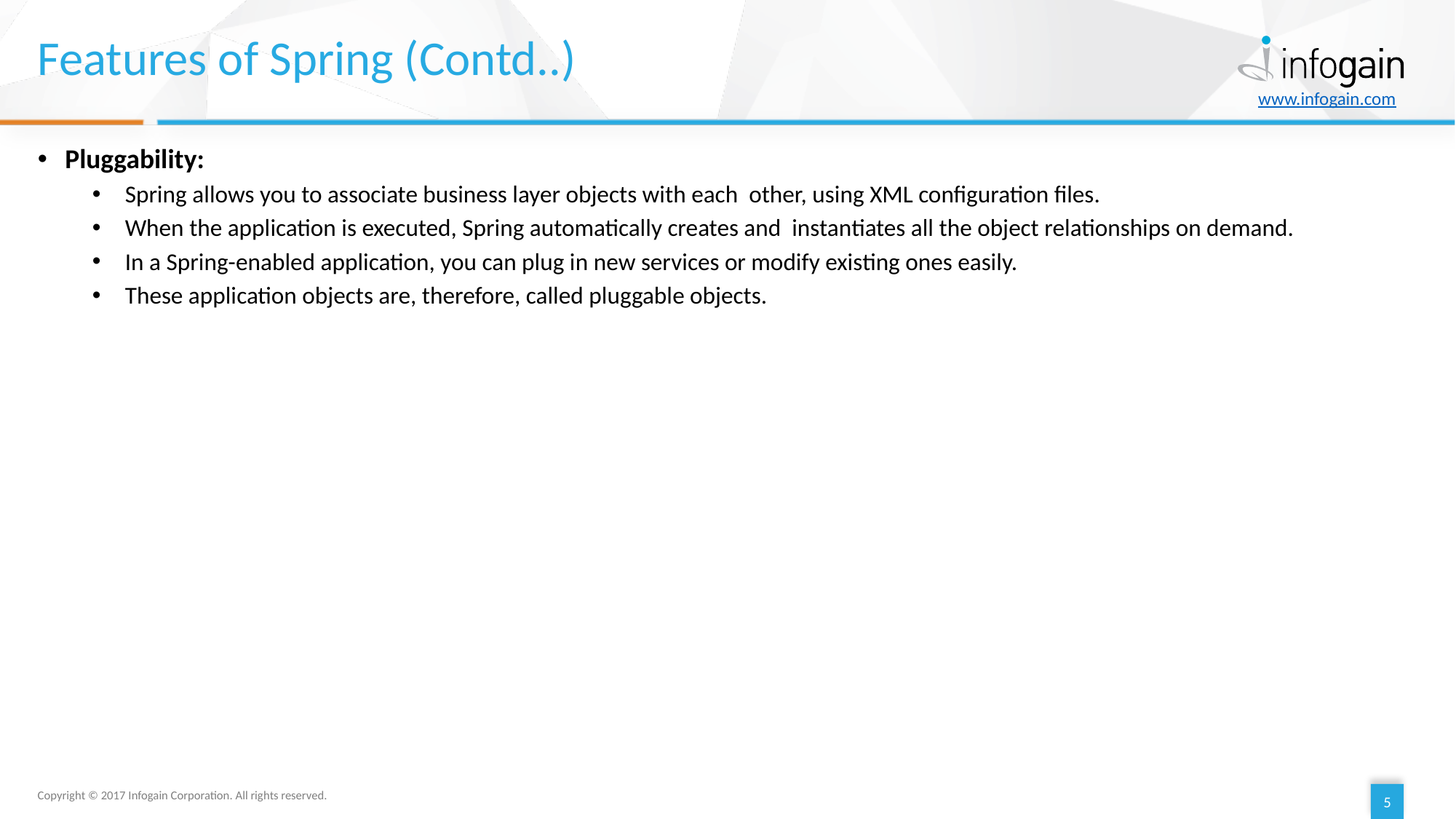

# Features of Spring (Contd..)
Pluggability:
 Spring allows you to associate business layer objects with each  other, using XML configuration files.
 When the application is executed, Spring automatically creates and  instantiates all the object relationships on demand.
 In a Spring-enabled application, you can plug in new services or modify existing ones easily.
 These application objects are, therefore, called pluggable objects.